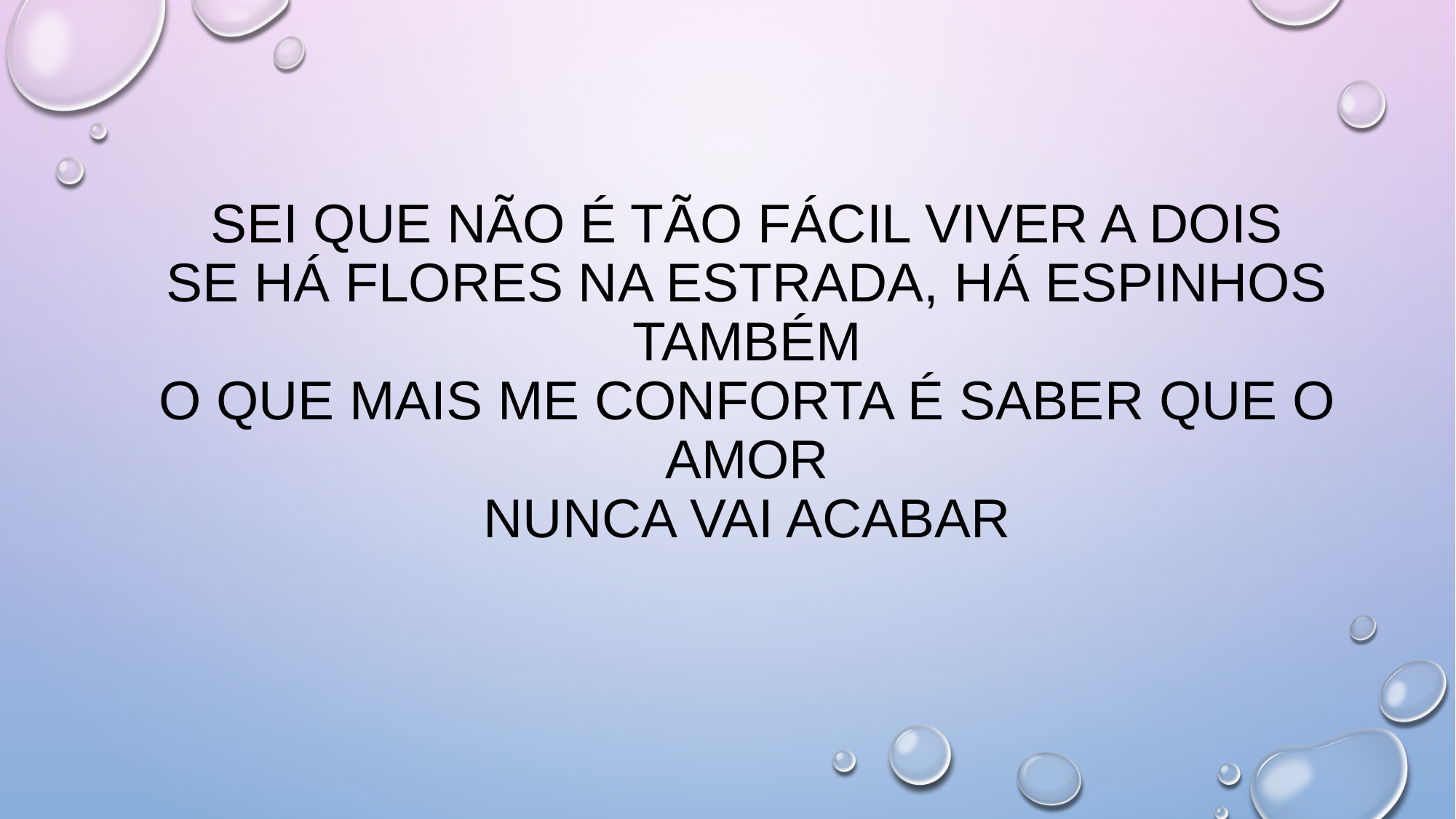

# Sei que não é tão fácil viver a dois
Se há flores na estrada, há espinhos também
O que mais me conforta é saber que o amor
Nunca vai acabar